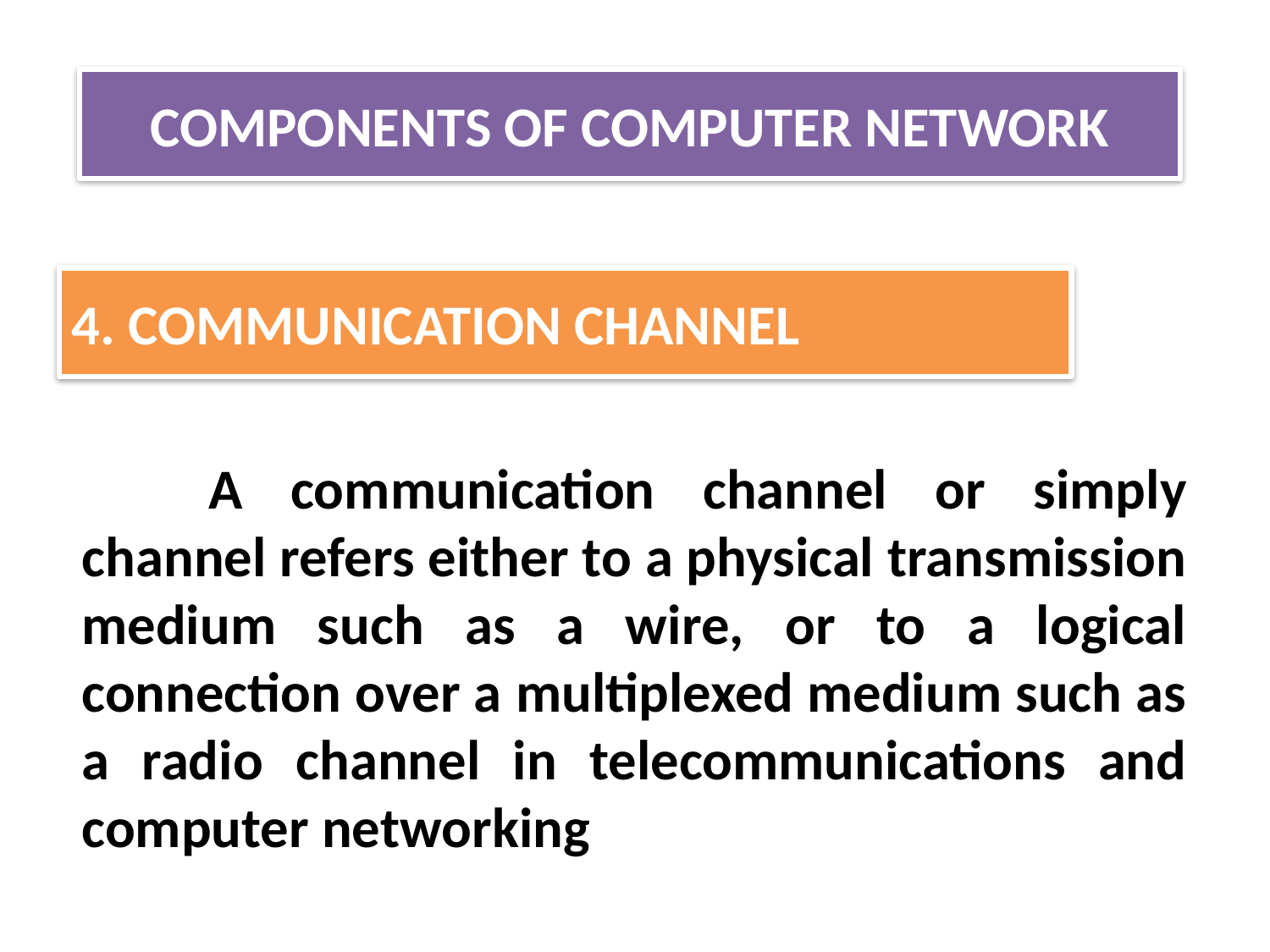

COMPONENTS OF COMPUTER NETWORK
4. COMMUNICATION CHANNEL
	A communication channel or simply channel refers either to a physical transmission medium such as a wire, or to a logical connection over a multiplexed medium such as a radio channel in telecommunications and computer networking